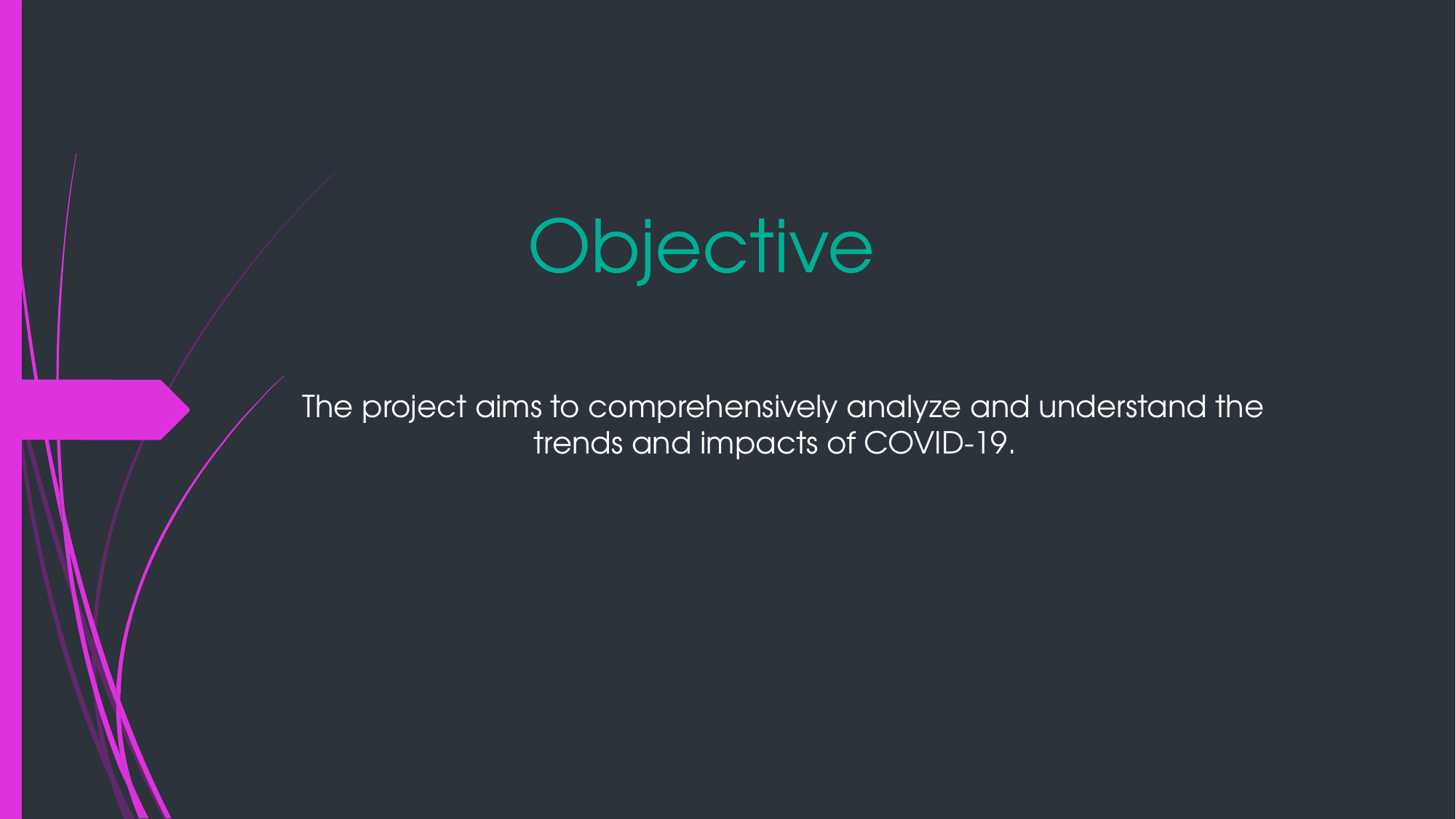

# Objective
 The project aims to comprehensively analyze and understand the trends and impacts of COVID-19.